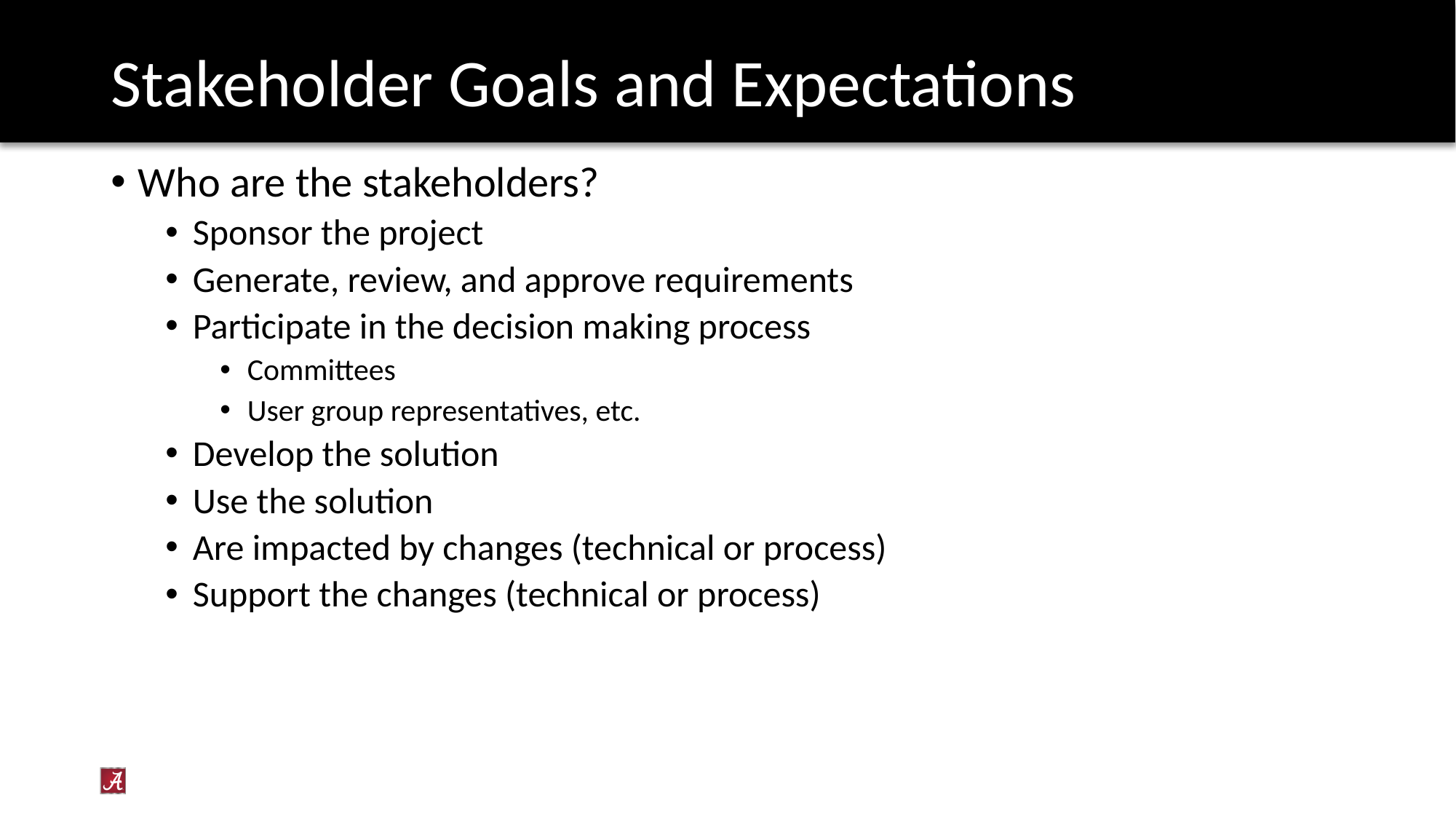

# Stakeholder Goals and Expectations
Who are the stakeholders?
Sponsor the project
Generate, review, and approve requirements
Participate in the decision making process
Committees
User group representatives, etc.
Develop the solution
Use the solution
Are impacted by changes (technical or process)
Support the changes (technical or process)